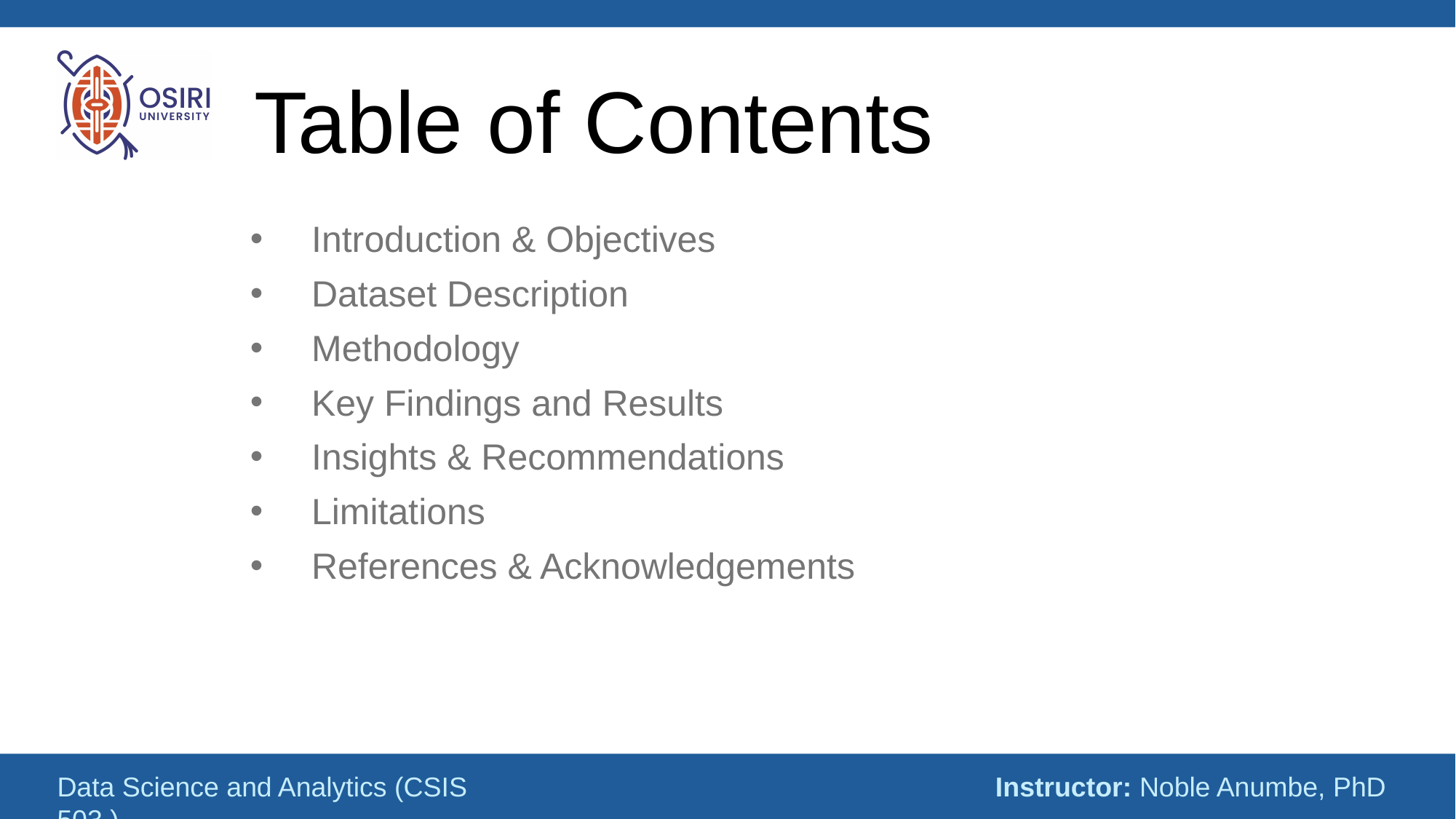

# Table of Contents
Introduction & Objectives
Dataset Description
Methodology
Key Findings and Results
Insights & Recommendations
Limitations
References & Acknowledgements